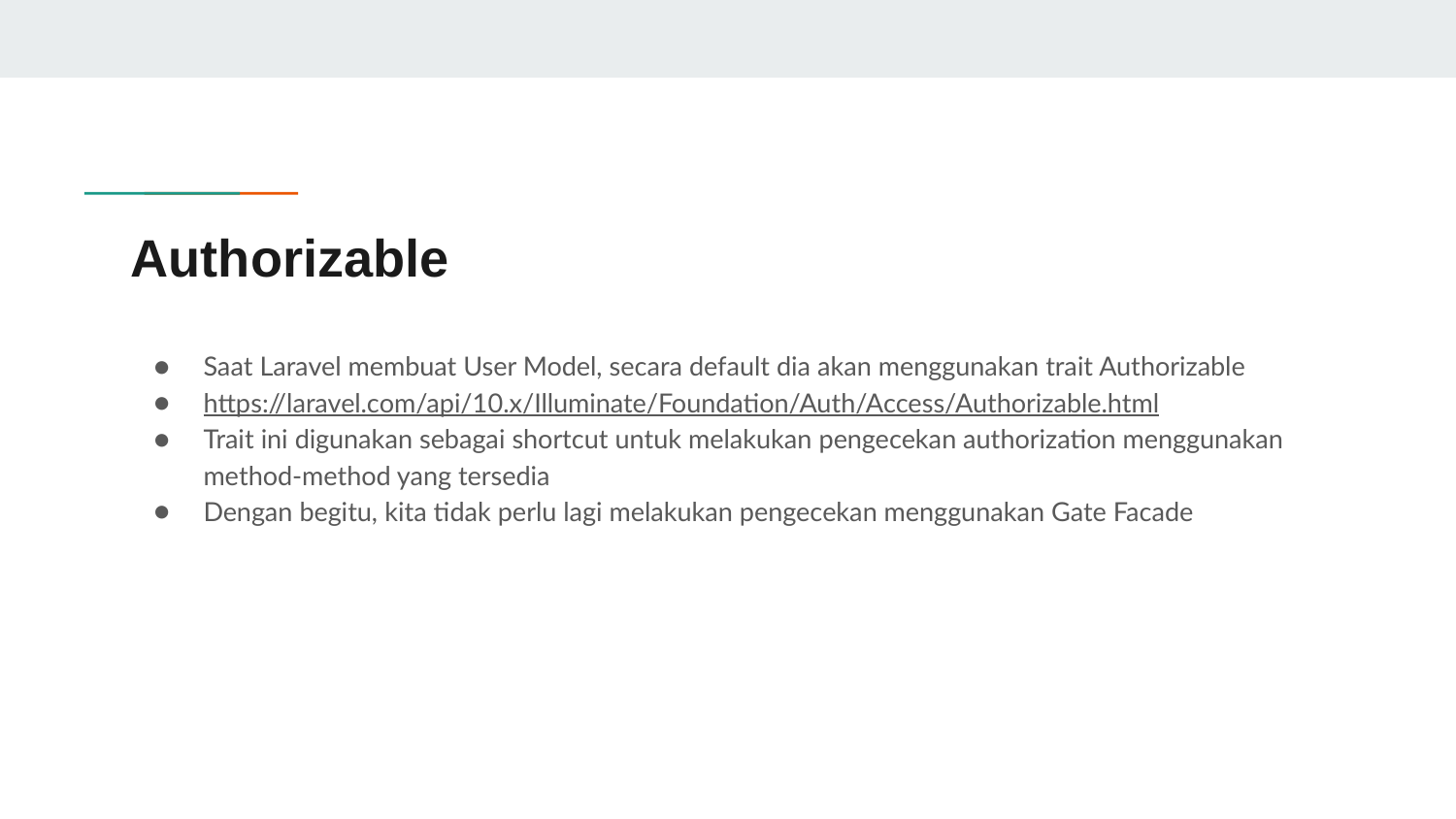

# Authorizable
Saat Laravel membuat User Model, secara default dia akan menggunakan trait Authorizable
https://laravel.com/api/10.x/Illuminate/Foundation/Auth/Access/Authorizable.html
Trait ini digunakan sebagai shortcut untuk melakukan pengecekan authorization menggunakan method-method yang tersedia
Dengan begitu, kita tidak perlu lagi melakukan pengecekan menggunakan Gate Facade